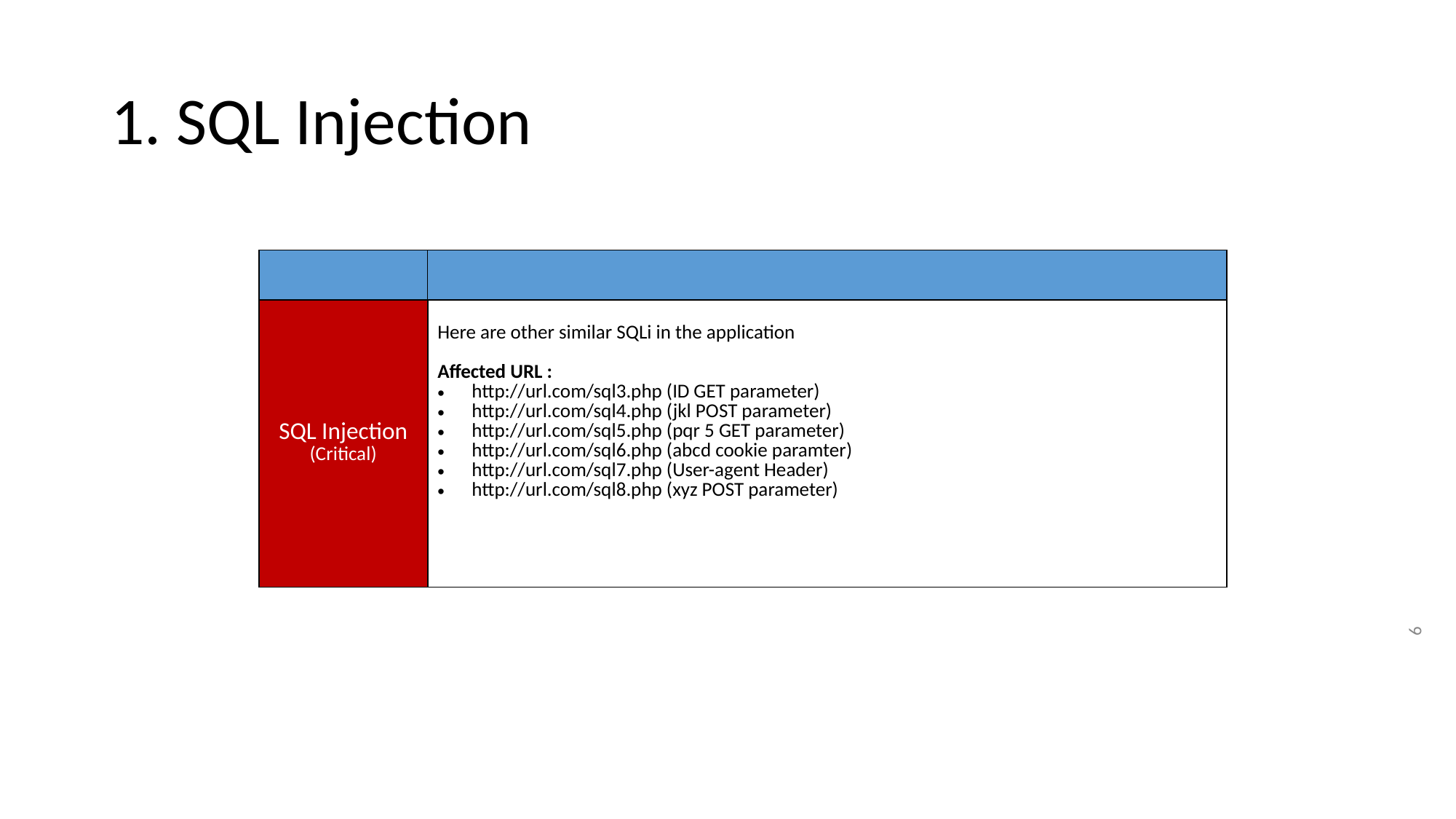

# 1. SQL Injection
|  |  |
| --- | --- |
| SQL Injection (Critical) | Here are other similar SQLi in the application Affected URL : http://url.com/sql3.php (ID GET parameter) http://url.com/sql4.php (jkl POST parameter) http://url.com/sql5.php (pqr 5 GET parameter) http://url.com/sql6.php (abcd cookie paramter) http://url.com/sql7.php (User-agent Header) http://url.com/sql8.php (xyz POST parameter) |
6